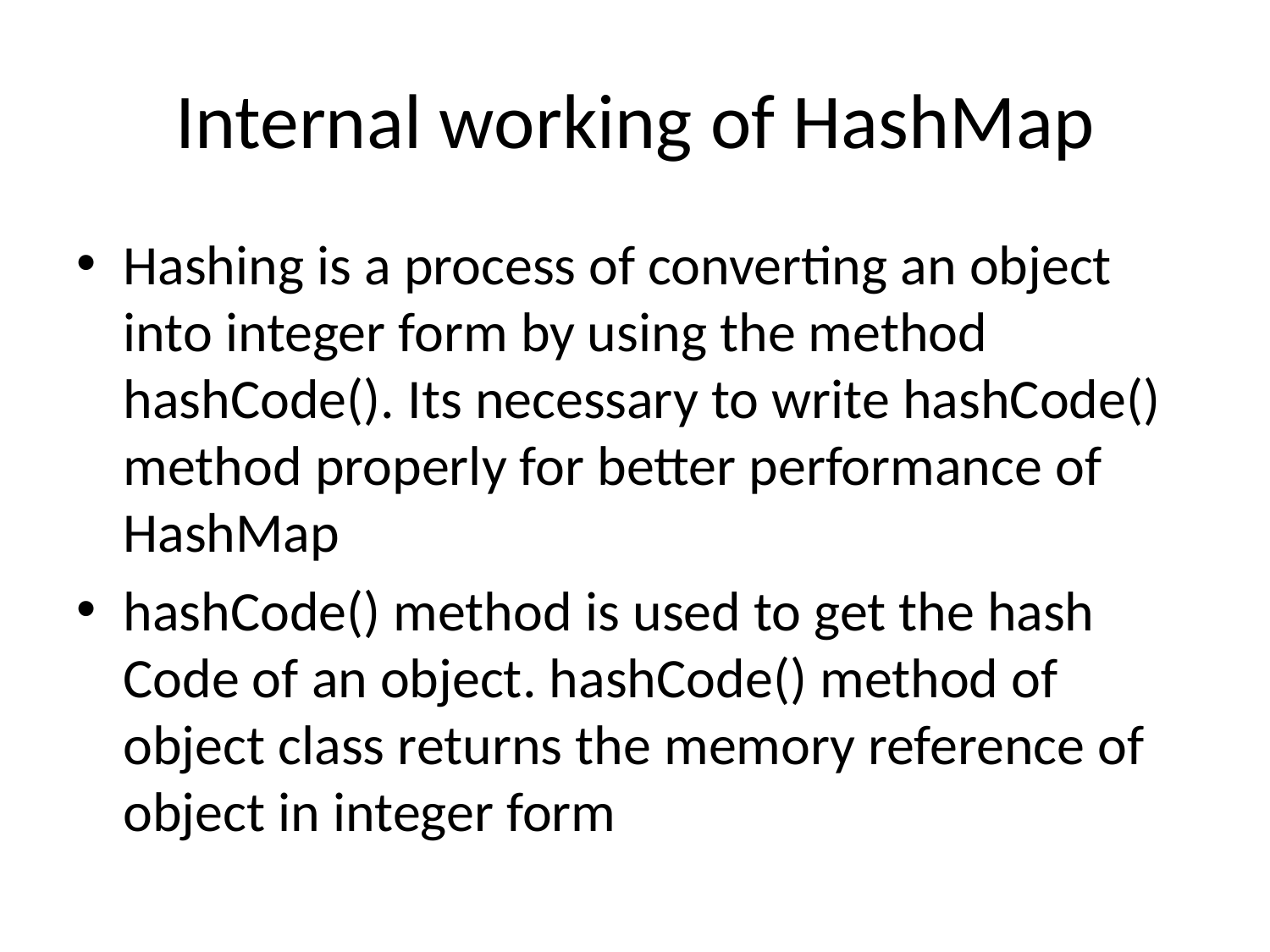

# Internal working of HashMap
Hashing is a process of converting an object into integer form by using the method hashCode(). Its necessary to write hashCode() method properly for better performance of HashMap
hashCode() method is used to get the hash Code of an object. hashCode() method of object class returns the memory reference of object in integer form